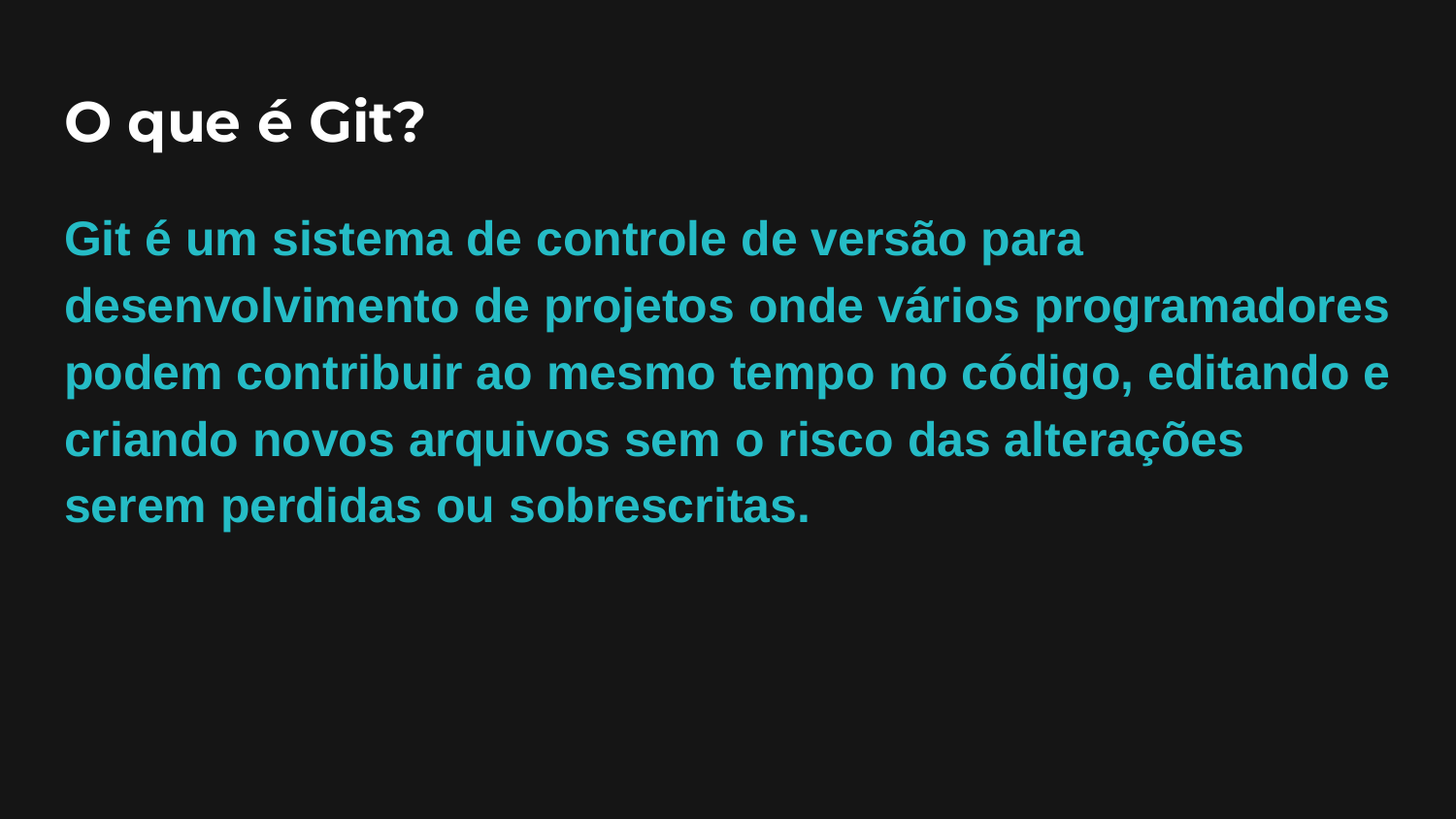

# O que é Git?
Git é um sistema de controle de versão para desenvolvimento de projetos onde vários programadores podem contribuir ao mesmo tempo no código, editando e criando novos arquivos sem o risco das alterações serem perdidas ou sobrescritas.